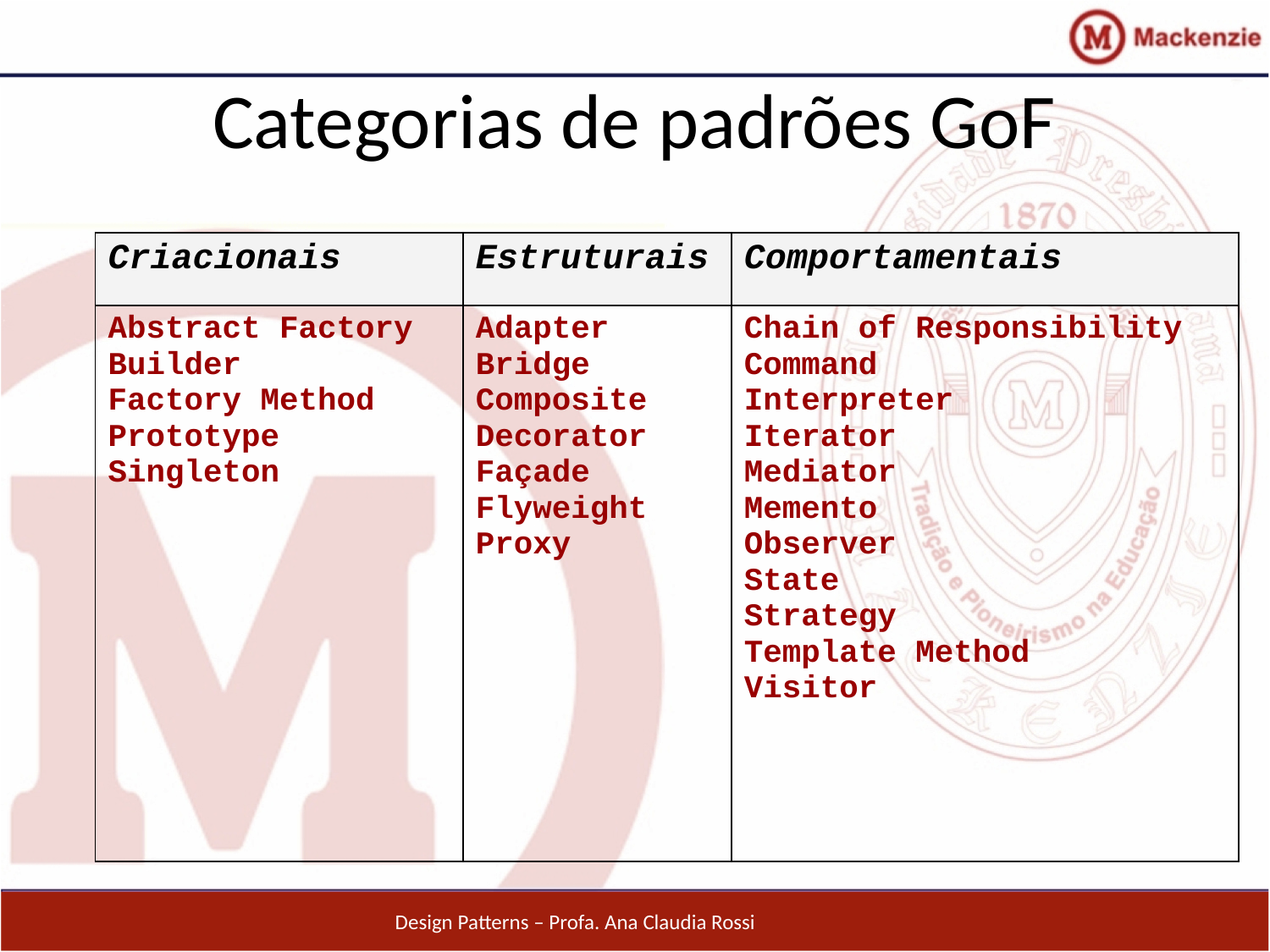

Categorias de padrões GoF
| Criacionais | Estruturais | Comportamentais |
| --- | --- | --- |
| Abstract Factory Builder Factory Method Prototype Singleton | Adapter Bridge Composite Decorator Façade Flyweight Proxy | Chain of Responsibility Command Interpreter Iterator Mediator Memento Observer State Strategy Template Method Visitor |
Design Patterns – Profa. Ana Claudia Rossi